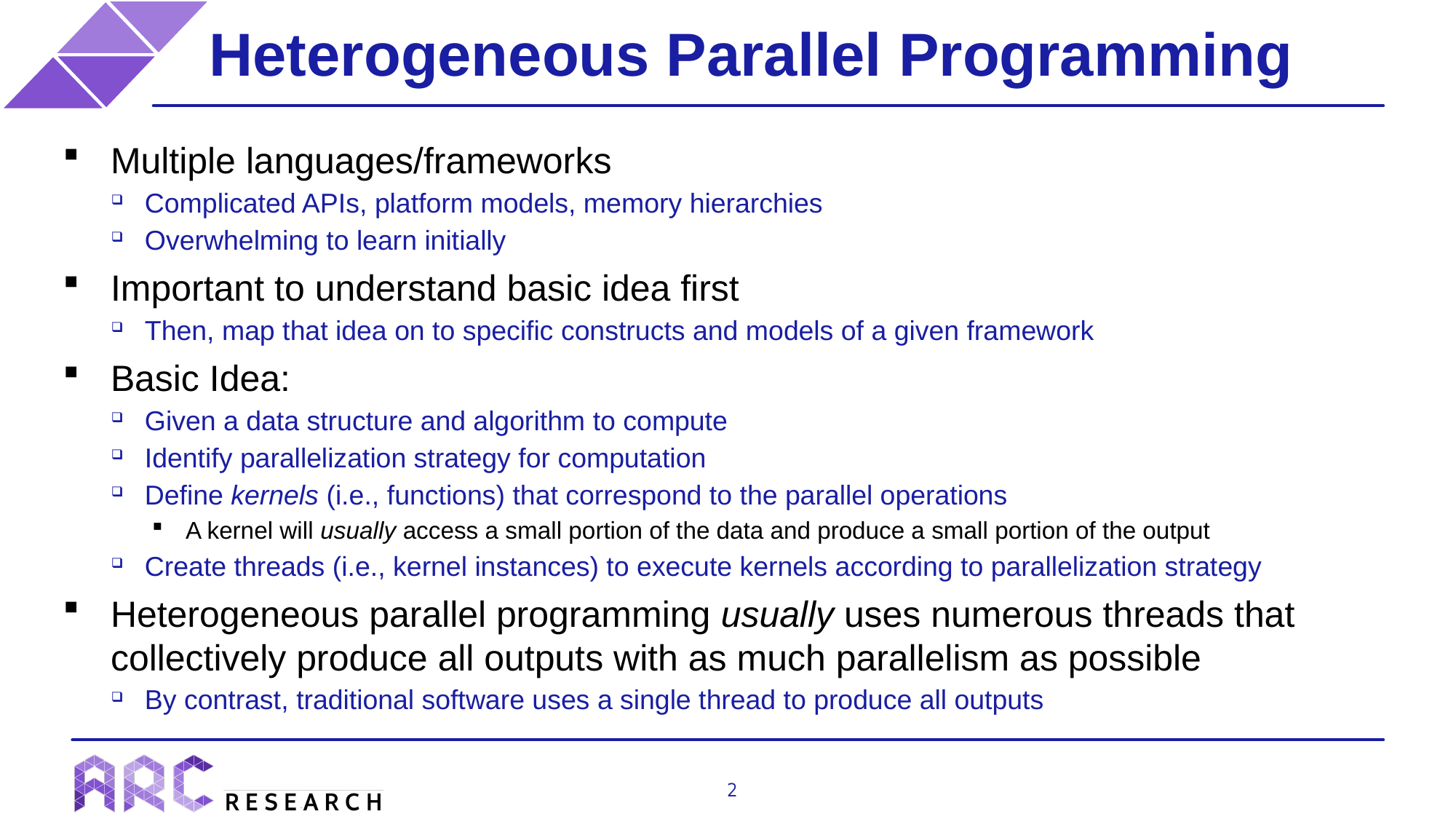

Heterogeneous Parallel Programming
Multiple languages/frameworks
Complicated APIs, platform models, memory hierarchies
Overwhelming to learn initially
Important to understand basic idea first
Then, map that idea on to specific constructs and models of a given framework
Basic Idea:
Given a data structure and algorithm to compute
Identify parallelization strategy for computation
Define kernels (i.e., functions) that correspond to the parallel operations
A kernel will usually access a small portion of the data and produce a small portion of the output
Create threads (i.e., kernel instances) to execute kernels according to parallelization strategy
Heterogeneous parallel programming usually uses numerous threads that collectively produce all outputs with as much parallelism as possible
By contrast, traditional software uses a single thread to produce all outputs
2